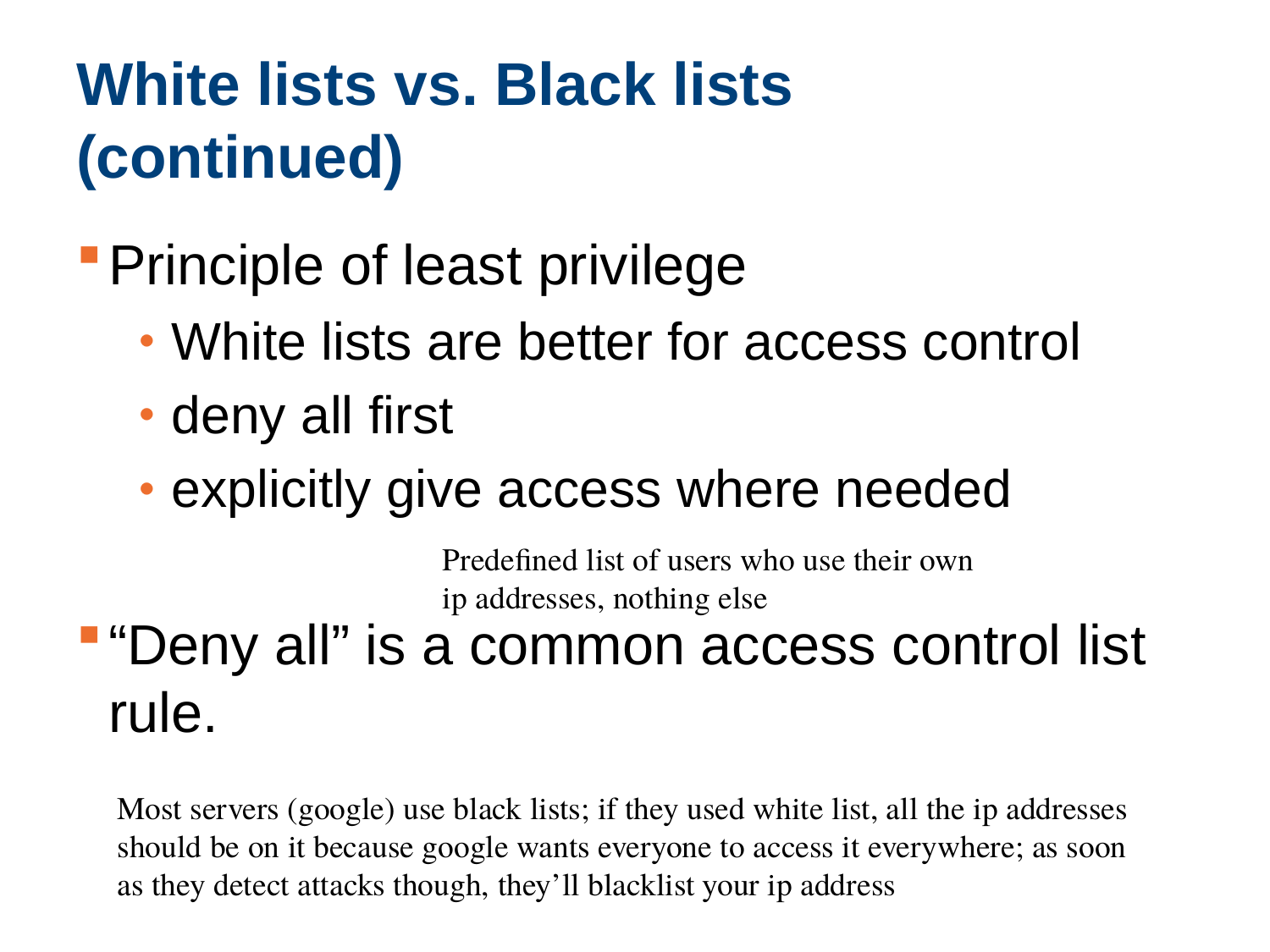

# White lists vs. Black lists (continued)
Principle of least privilege
White lists are better for access control
deny all first
explicitly give access where needed

“Deny all” is a common access control list rule.
Predefined list of users who use their own ip addresses, nothing else
Most servers (google) use black lists; if they used white list, all the ip addresses should be on it because google wants everyone to access it everywhere; as soon as they detect attacks though, they’ll blacklist your ip address